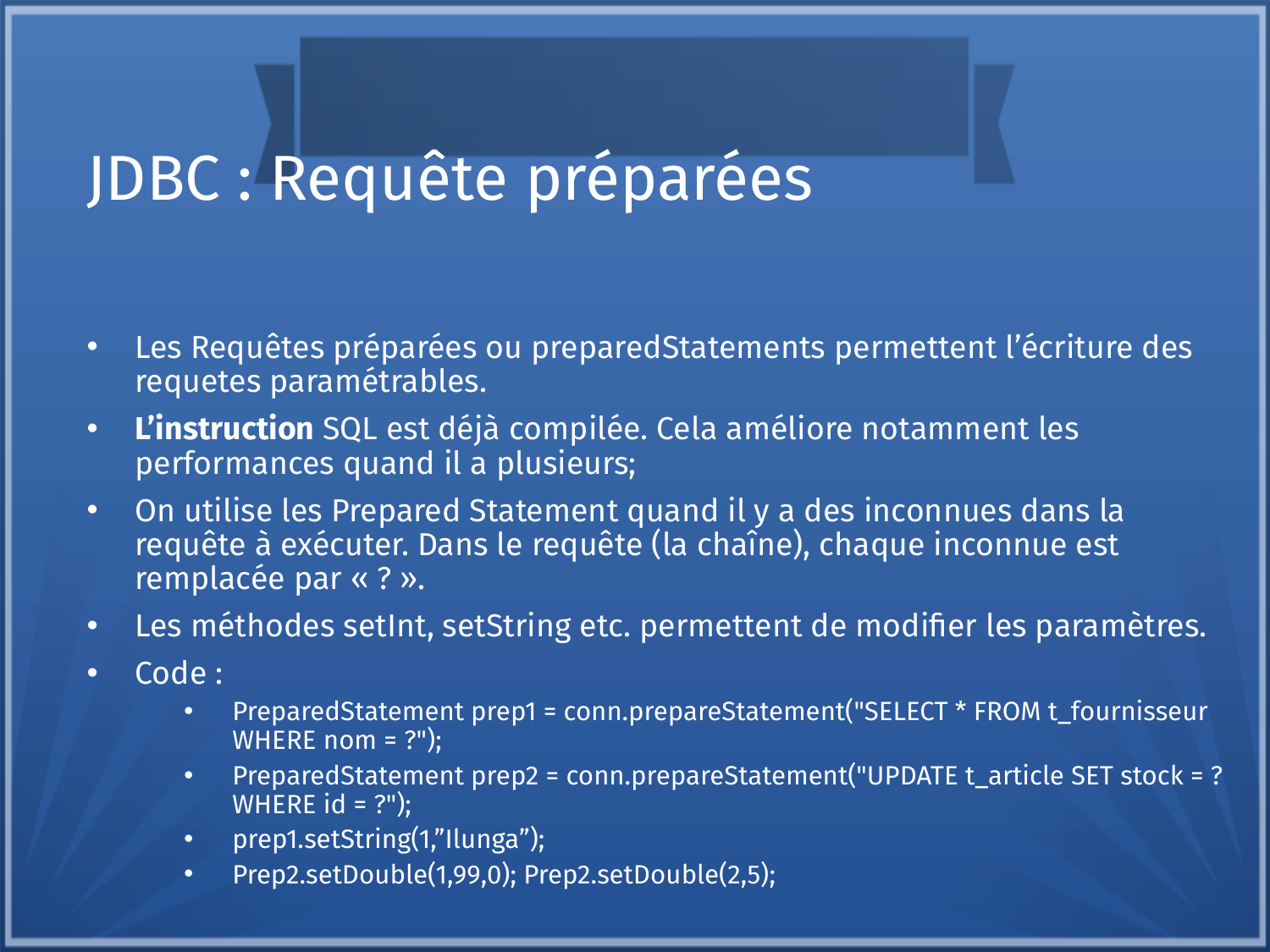

JDBC : Requête préparées
Les Requêtes préparées ou preparedStatements permettent l’écriture des requetes paramétrables.
L’instruction SQL est déjà compilée. Cela améliore notamment les performances quand il a plusieurs;
On utilise les Prepared Statement quand il y a des inconnues dans la requête à exécuter. Dans le requête (la chaîne), chaque inconnue est remplacée par « ? ».
Les méthodes setInt, setString etc. permettent de modifier les paramètres.
Code :
PreparedStatement prep1 = conn.prepareStatement("SELECT * FROM t_fournisseur WHERE nom = ?");
PreparedStatement prep2 = conn.prepareStatement("UPDATE t_article SET stock = ? WHERE id = ?");
prep1.setString(1,”Ilunga”);
Prep2.setDouble(1,99,0); Prep2.setDouble(2,5);